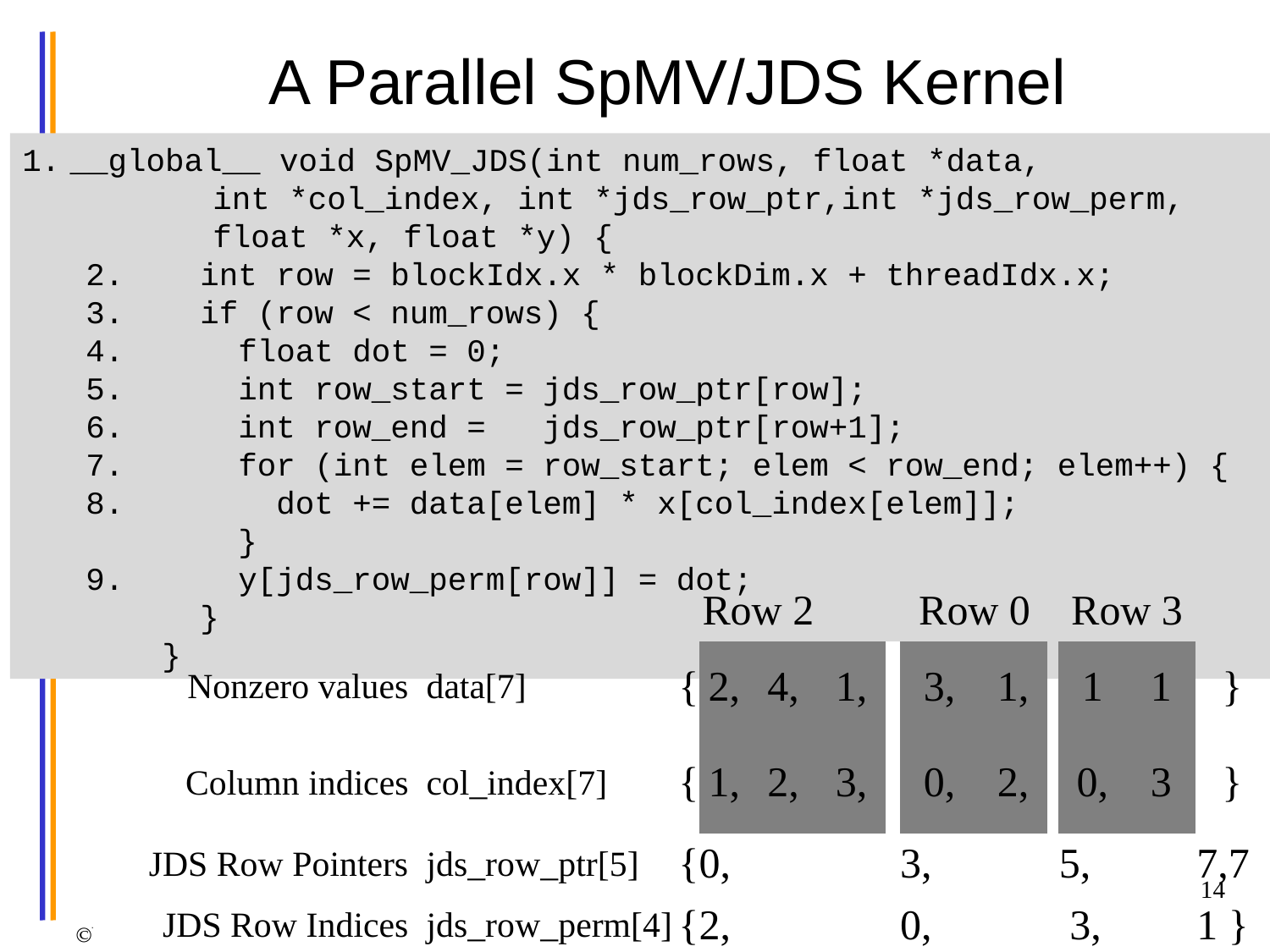

14
# A Parallel SpMV/JDS Kernel
__global__ void SpMV_JDS(int num_rows, float *data,
	int *col_index, int *jds_row_ptr,int *jds_row_perm,
	float *x, float *y) {
2.    int row = blockIdx.x * blockDim.x + threadIdx.x;
3.    if (row < num_rows) {
4.      float dot = 0;
5.      int row_start = jds_row_ptr[row];
6.      int row_end =   jds_row_ptr[row+1];
7.      for (int elem = row_start; elem < row_end; elem++) {
8.        dot += data[elem] * x[col_index[elem]];
        }
9.      y[jds_row_perm[row]] = dot;
      }
    }
|  |  |  | Row 2 |  | Row 0 |  |  |  |  | Row 3 |  |  |  |  |
| --- | --- | --- | --- | --- | --- | --- | --- | --- | --- | --- | --- | --- | --- | --- |
| Nonzero values | data[7] | { | 2, | 4, | 1, |  | 3, | 1, |  | 1 | 1 | } |  |  |
| Column indices | col\_index[7] | { | 1, | 2, | 3, |  | 0, | 2, |  | 0, | 3 | } |  |  |
| JDS Row Pointers | jds\_row\_ptr[5] | { | 0, 3, 5, 7,7 } |  |  |  |  |  |  |  |  |  |  |  |
| JDS Row Indices | jds\_row\_perm[4] | { | 2, 0, 3, 1 } |  |  |  |  |  |  |  |  |  |  |  |
©Wen-mei W. Hwu and David Kirk/NVIDIA, 2010-2018